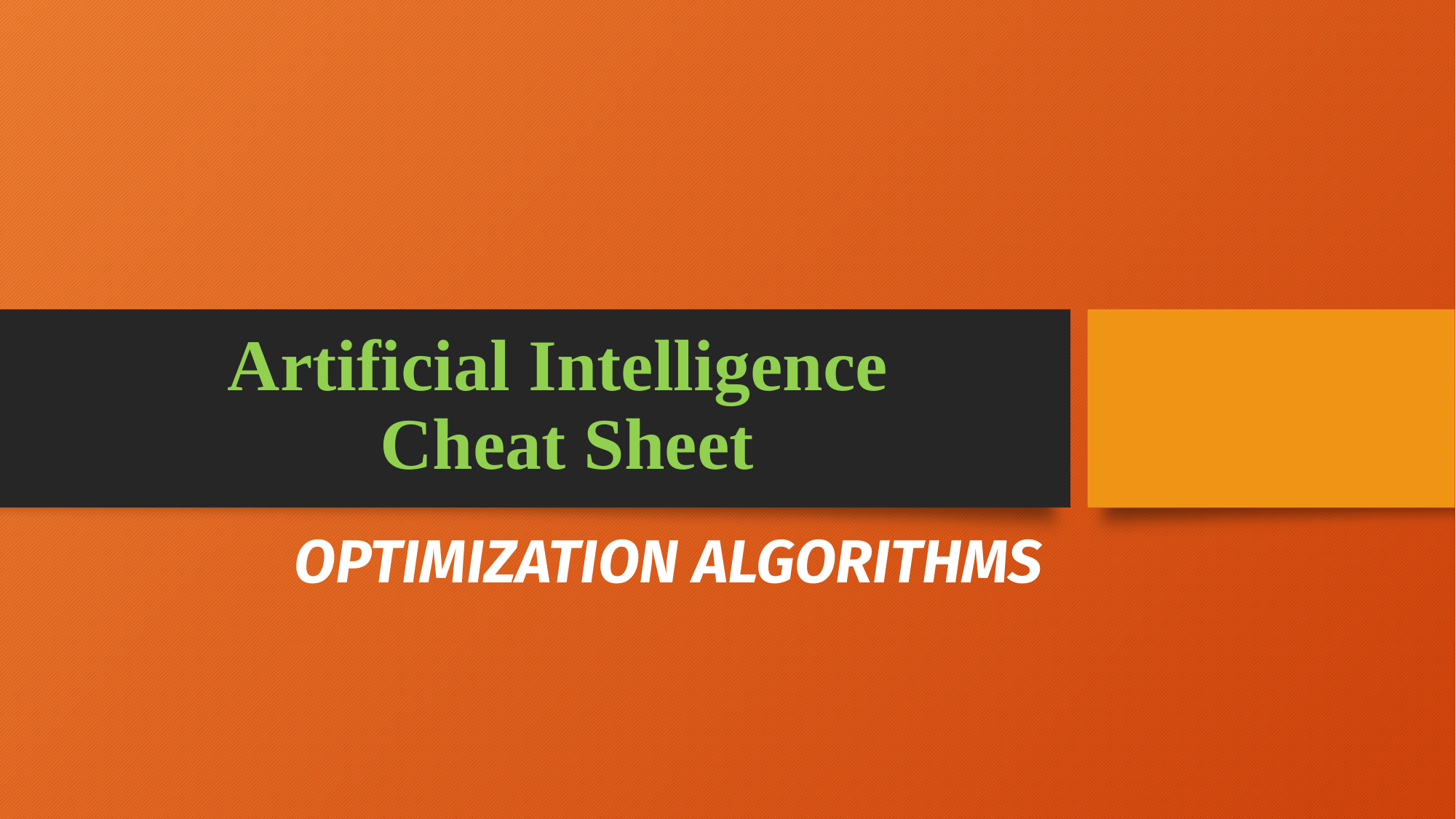

# Artificial Intelligence Cheat Sheet
OPTIMIZATION ALGORITHMS